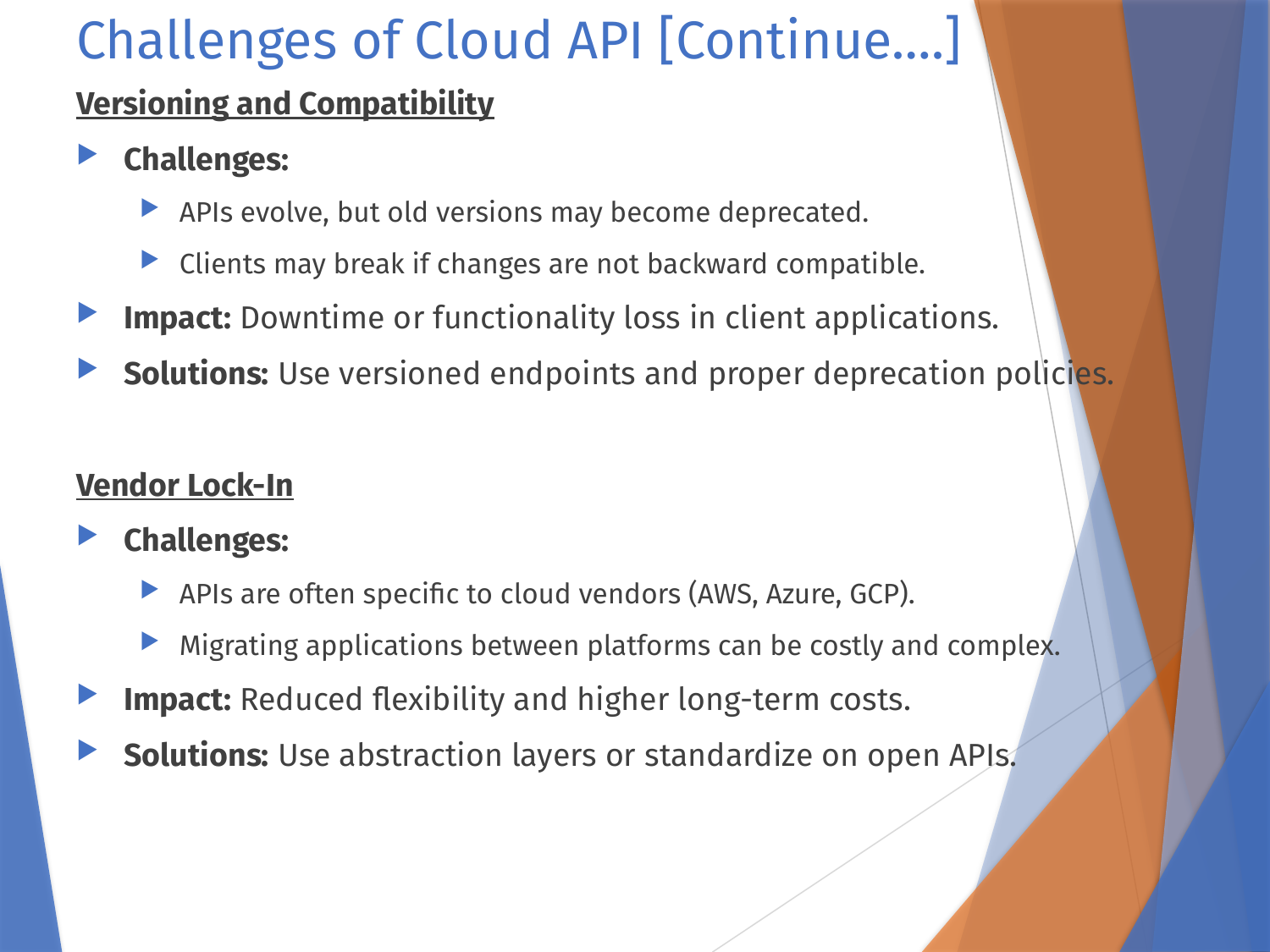

# Challenges of Cloud API [Continue….]
Versioning and Compatibility
Challenges:
APIs evolve, but old versions may become deprecated.
Clients may break if changes are not backward compatible.
Impact: Downtime or functionality loss in client applications.
Solutions: Use versioned endpoints and proper deprecation policies.

Vendor Lock-In
Challenges:
APIs are often specific to cloud vendors (AWS, Azure, GCP).
Migrating applications between platforms can be costly and complex.
Impact: Reduced flexibility and higher long-term costs.
Solutions: Use abstraction layers or standardize on open APIs.